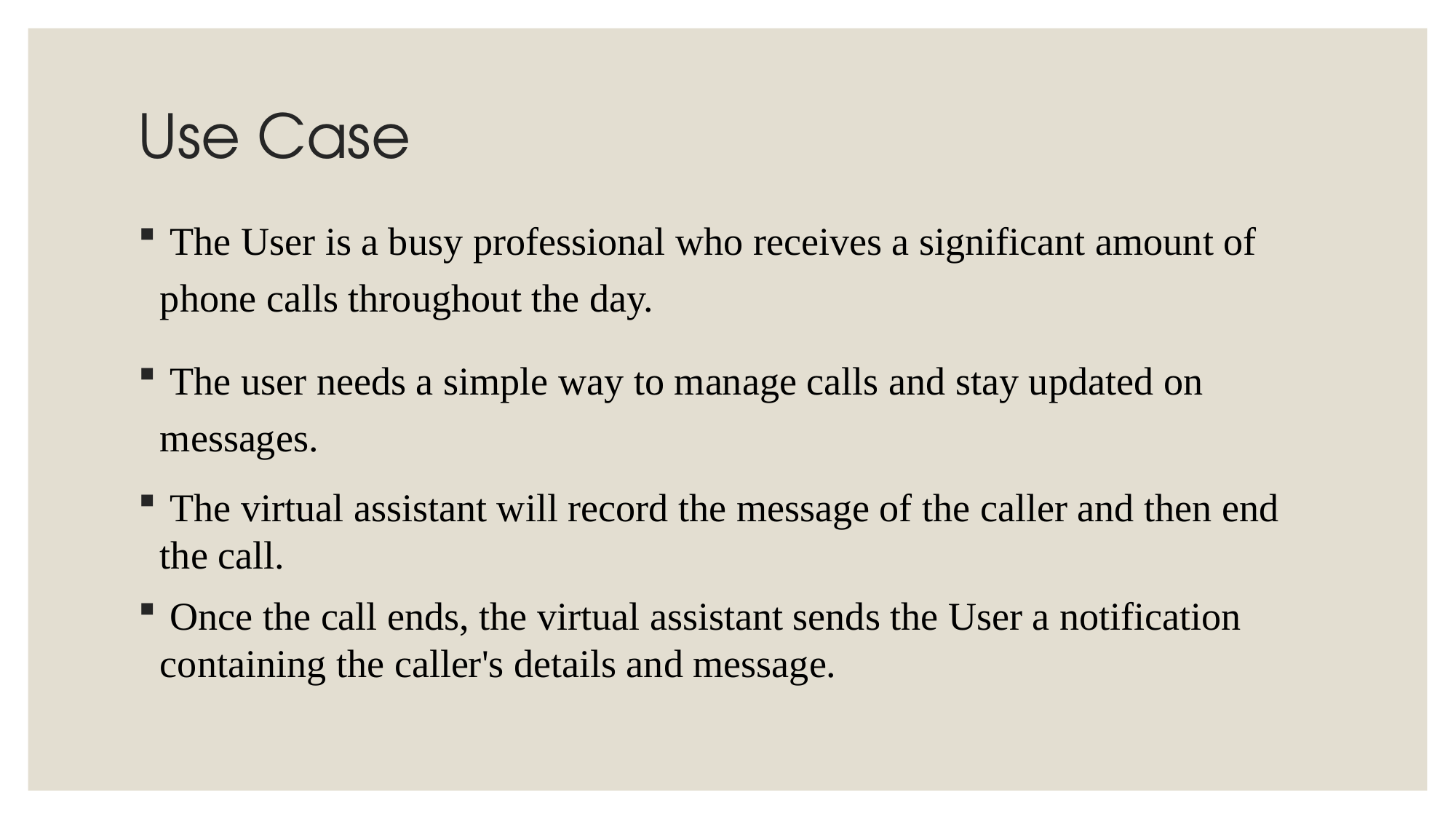

# Use Case
 The User is a busy professional who receives a significant amount of     phone calls throughout the day.
 The user needs a simple way to manage calls and stay updated on messages.
 The virtual assistant will record the message of the caller and then end the call.
 Once the call ends, the virtual assistant sends the User a notification containing the caller's details and message.